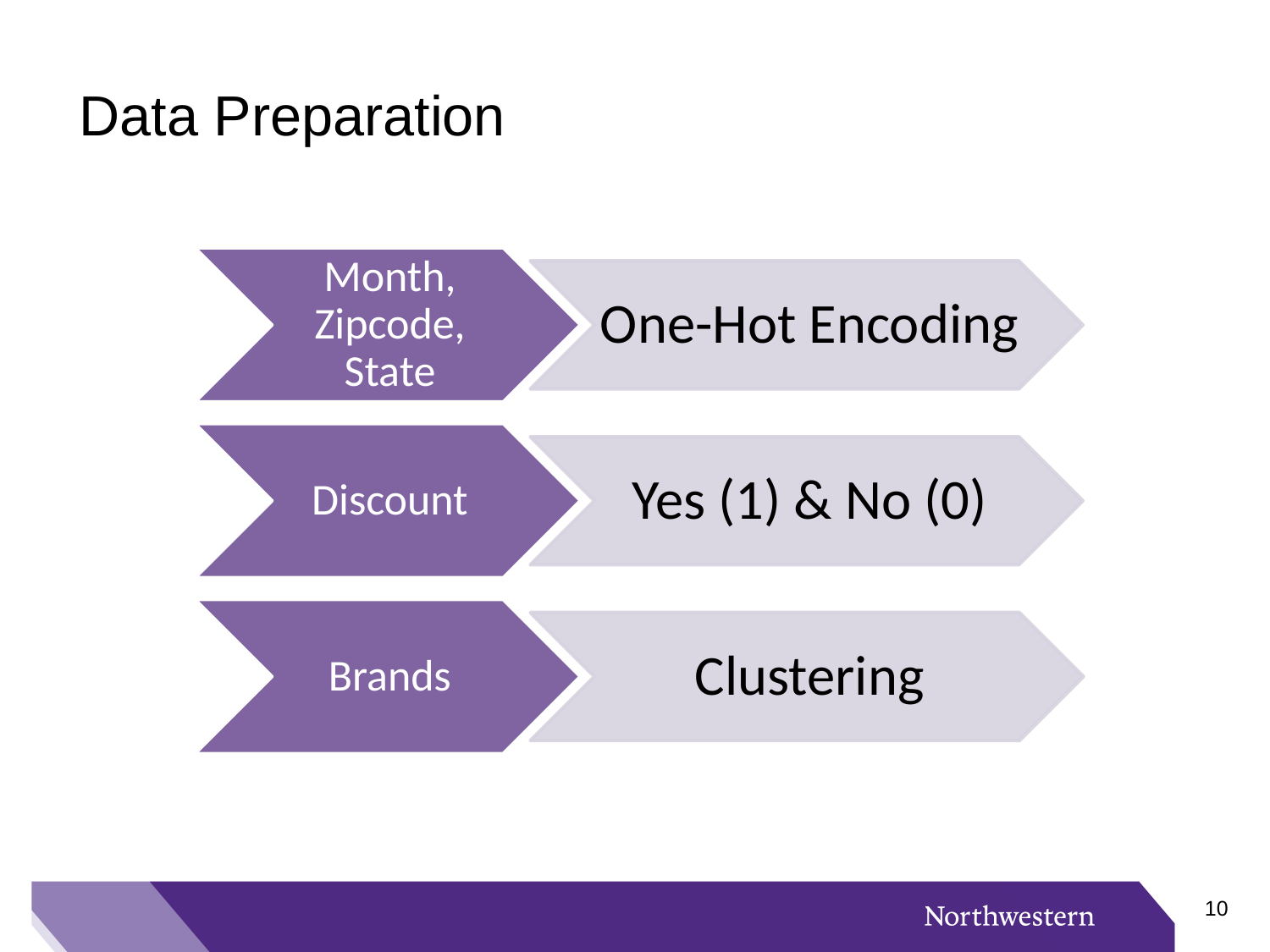

Data Preparation
Month, Zipcode, State
One-Hot Encoding
Discount
Yes (1) & No (0)
Brands
Clustering
10